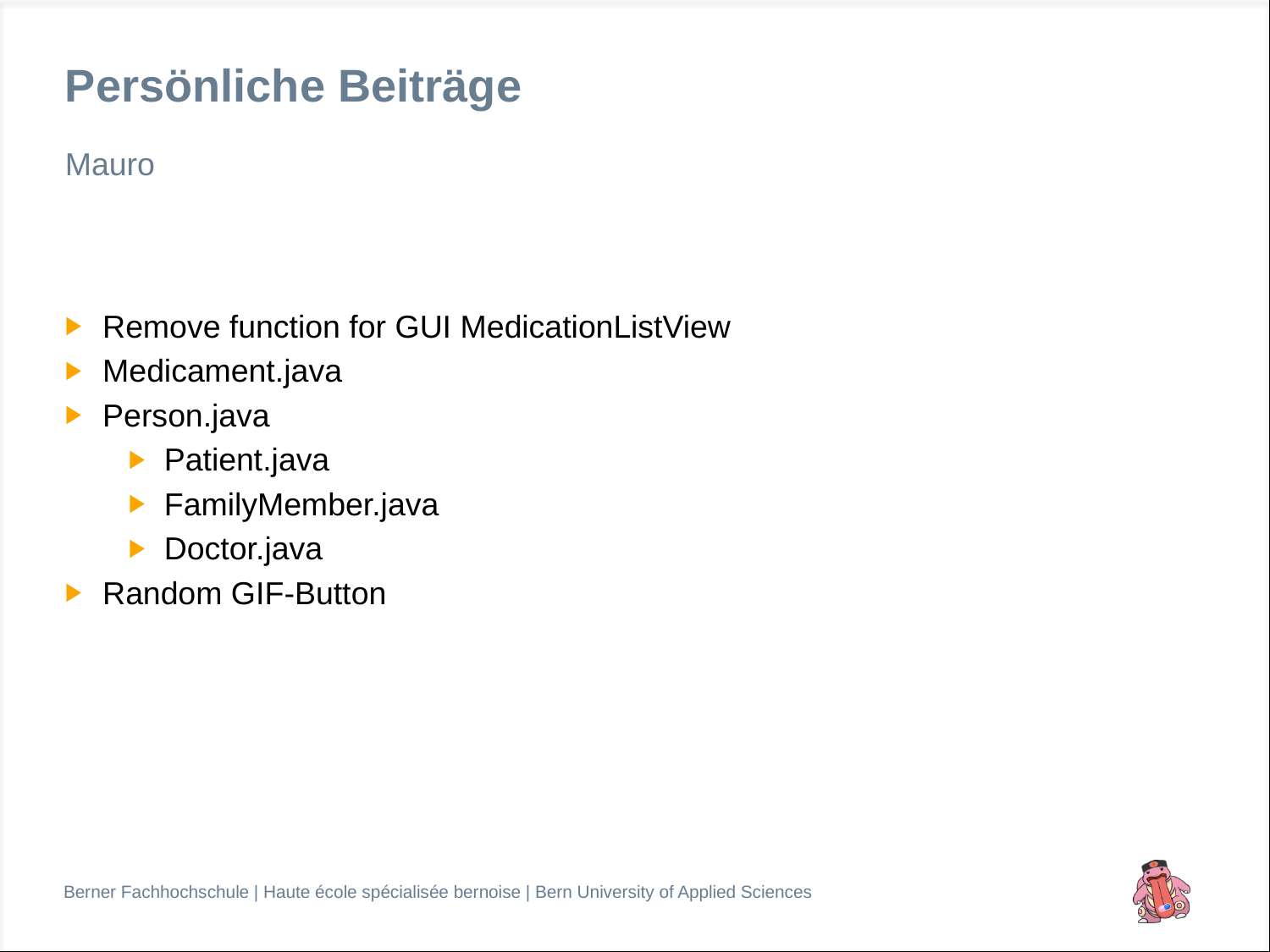

# Persönliche Beiträge
Mauro
Remove function for GUI MedicationListView
Medicament.java
Person.java
Patient.java
FamilyMember.java
Doctor.java
Random GIF-Button